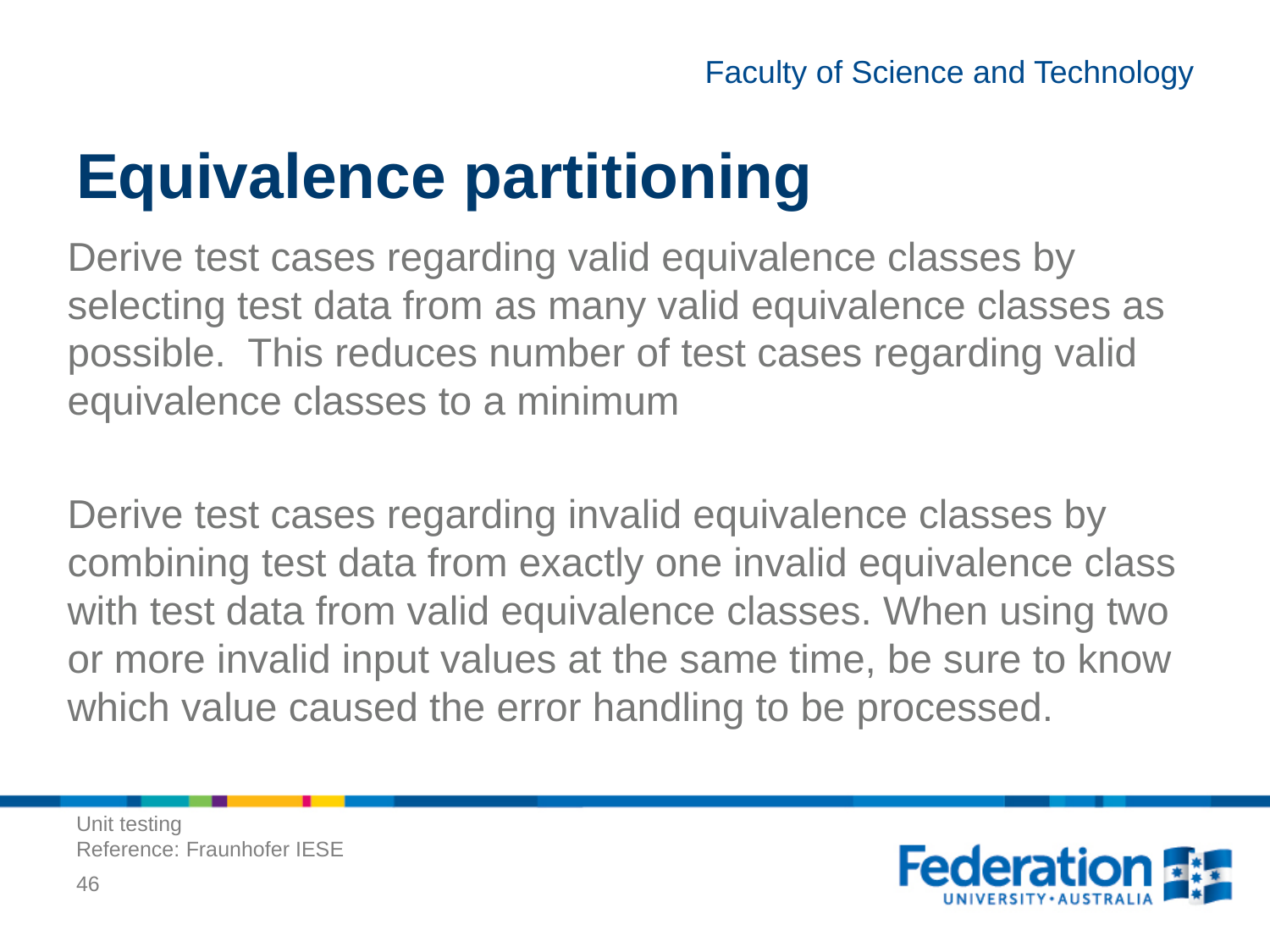

# Equivalence partitioning
Derive test cases regarding valid equivalence classes by selecting test data from as many valid equivalence classes as possible.  This reduces number of test cases regarding valid equivalence classes to a minimum

Derive test cases regarding invalid equivalence classes by combining test data from exactly one invalid equivalence class with test data from valid equivalence classes. When using two or more invalid input values at the same time, be sure to know which value caused the error handling to be processed.

Unit testing
Reference: Fraunhofer IESE

46